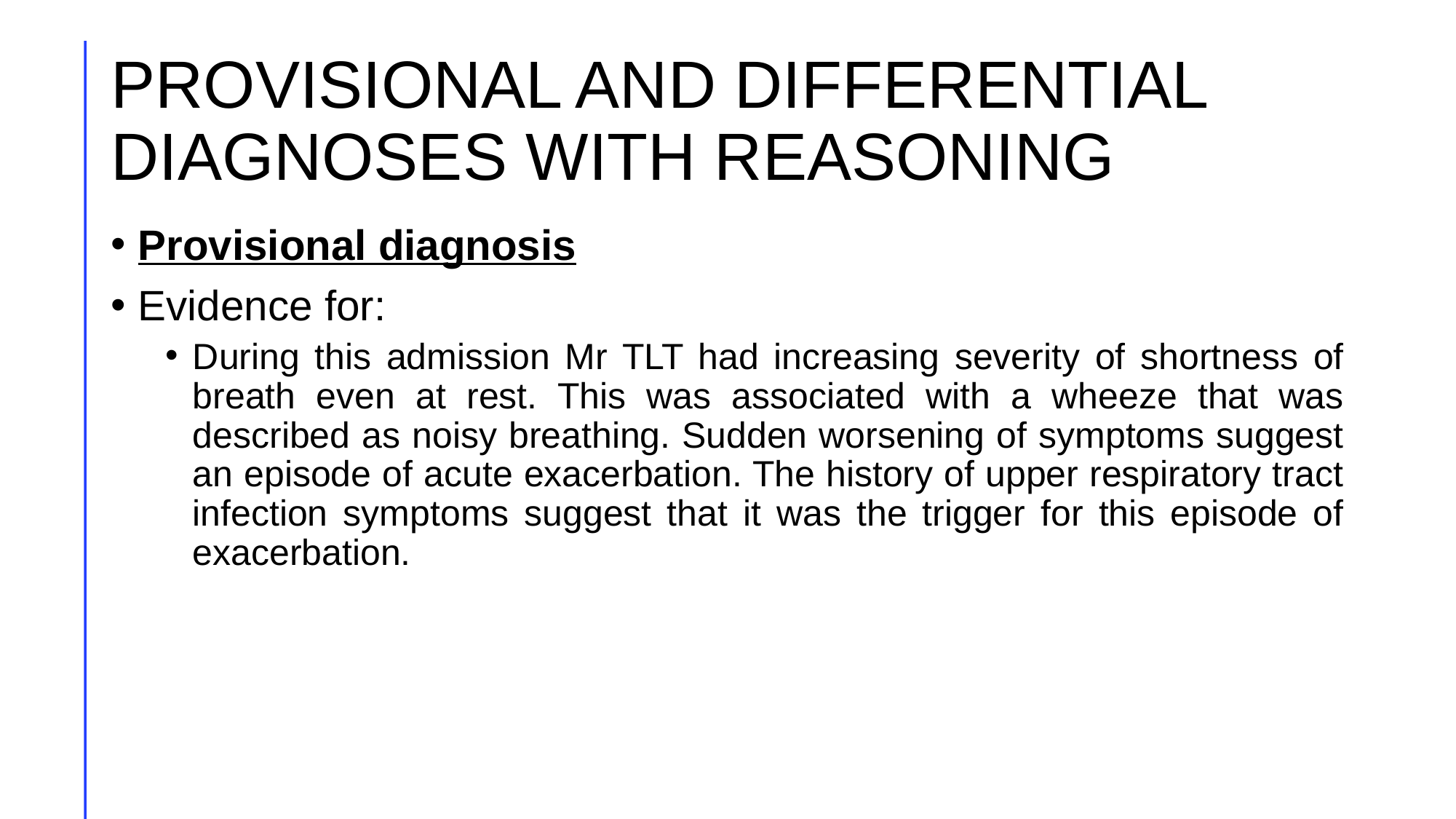

# PROVISIONAL AND DIFFERENTIAL DIAGNOSES WITH REASONING
Provisional diagnosis
Evidence for:
During this admission Mr TLT had increasing severity of shortness of breath even at rest. This was associated with a wheeze that was described as noisy breathing. Sudden worsening of symptoms suggest an episode of acute exacerbation. The history of upper respiratory tract infection symptoms suggest that it was the trigger for this episode of exacerbation.